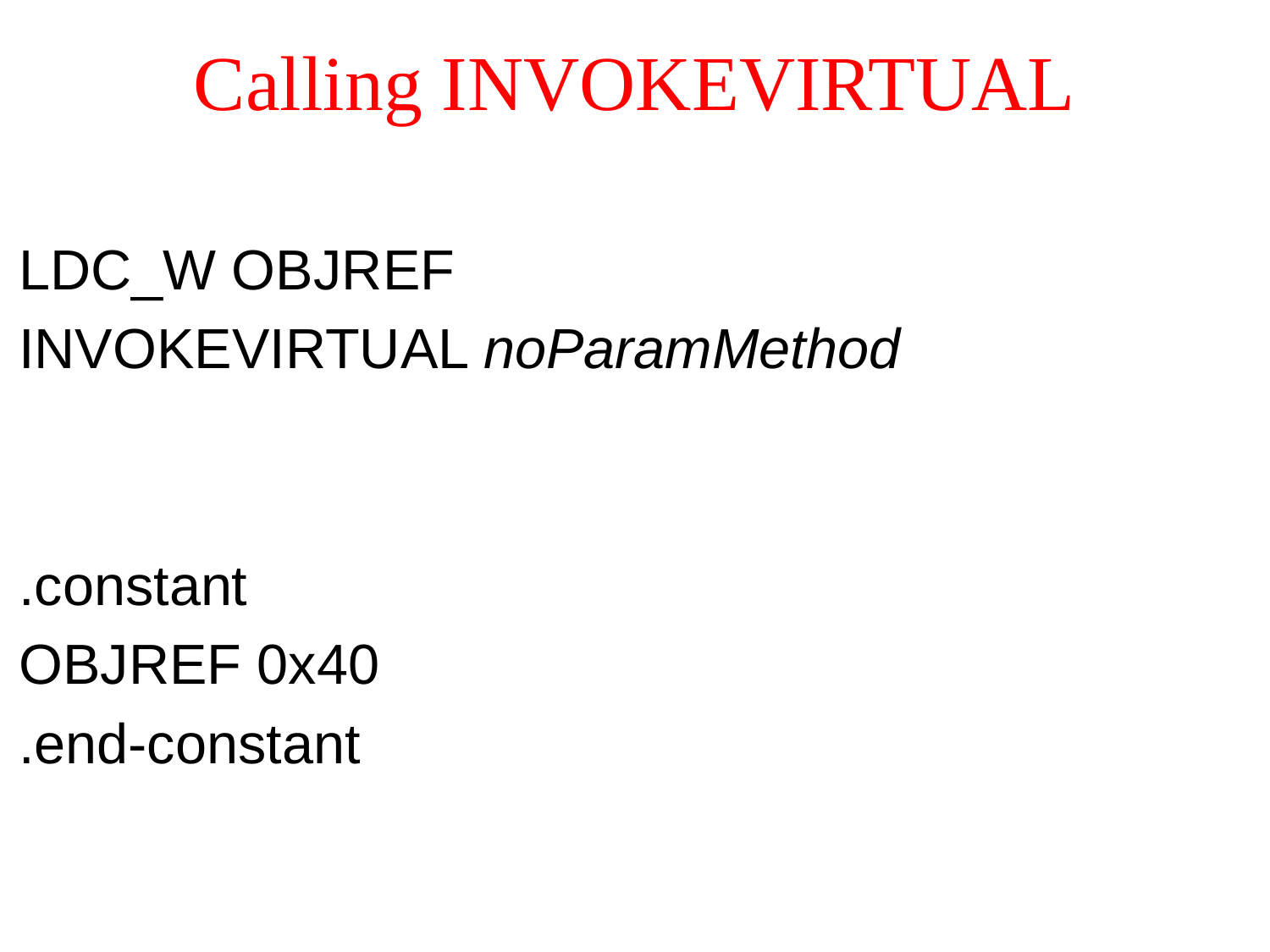

# Calling INVOKEVIRTUAL

LDC_W OBJREF
INVOKEVIRTUAL noParamMethod

.constant
OBJREF 0x40
.end-constant